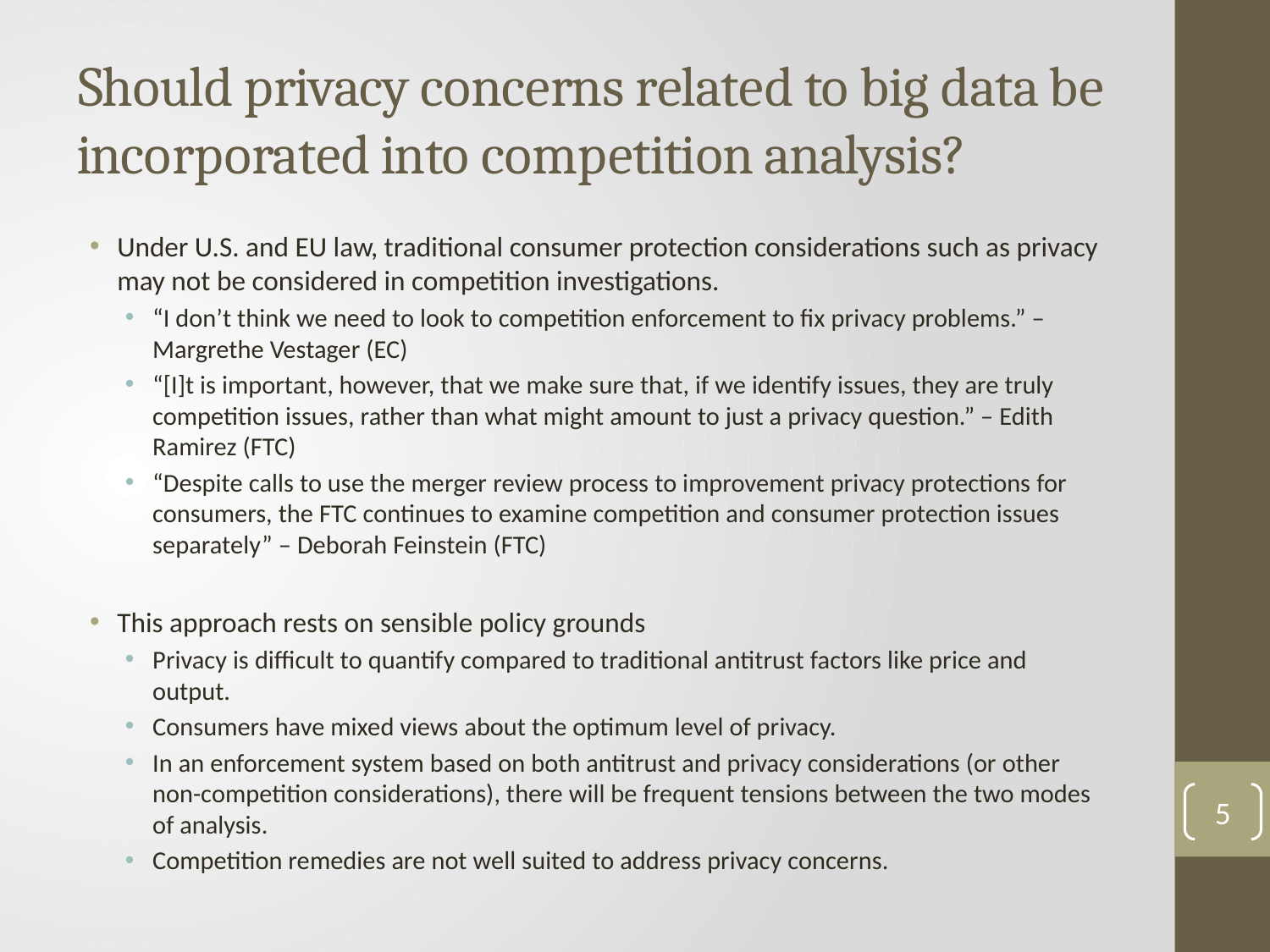

# Should privacy concerns related to big data be incorporated into competition analysis?
Under U.S. and EU law, traditional consumer protection considerations such as privacy may not be considered in competition investigations.
“I don’t think we need to look to competition enforcement to fix privacy problems.” – Margrethe Vestager (EC)
“[I]t is important, however, that we make sure that, if we identify issues, they are truly competition issues, rather than what might amount to just a privacy question.” – Edith Ramirez (FTC)
“Despite calls to use the merger review process to improvement privacy protections for consumers, the FTC continues to examine competition and consumer protection issues separately” – Deborah Feinstein (FTC)

This approach rests on sensible policy grounds
Privacy is difficult to quantify compared to traditional antitrust factors like price and output.
Consumers have mixed views about the optimum level of privacy.
In an enforcement system based on both antitrust and privacy considerations (or other non-competition considerations), there will be frequent tensions between the two modes of analysis.
Competition remedies are not well suited to address privacy concerns.
5